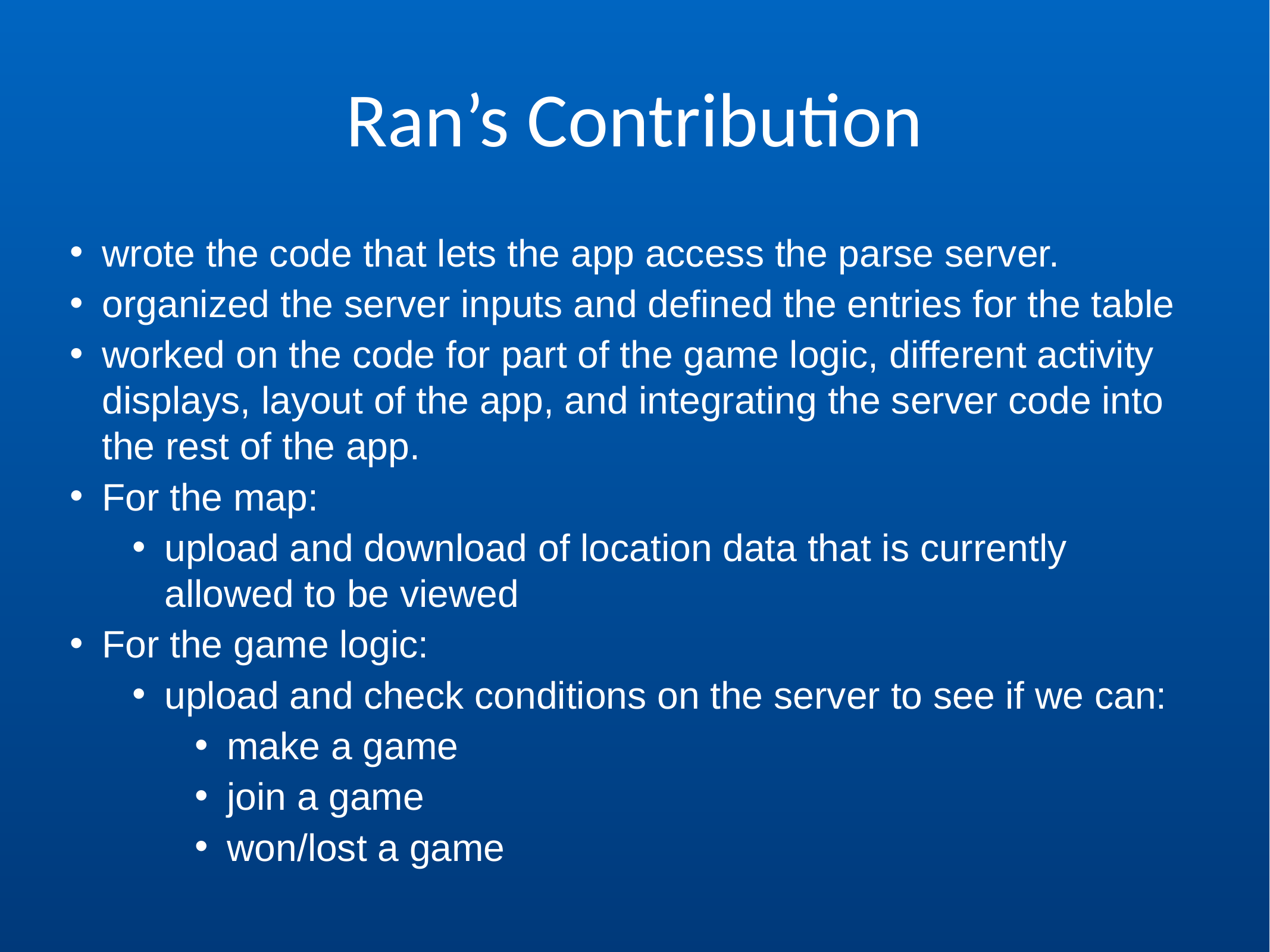

# Ran’s Contribution
wrote the code that lets the app access the parse server.
organized the server inputs and defined the entries for the table
worked on the code for part of the game logic, different activity displays, layout of the app, and integrating the server code into the rest of the app.
For the map:
upload and download of location data that is currently allowed to be viewed
For the game logic:
upload and check conditions on the server to see if we can:
make a game
join a game
won/lost a game
8